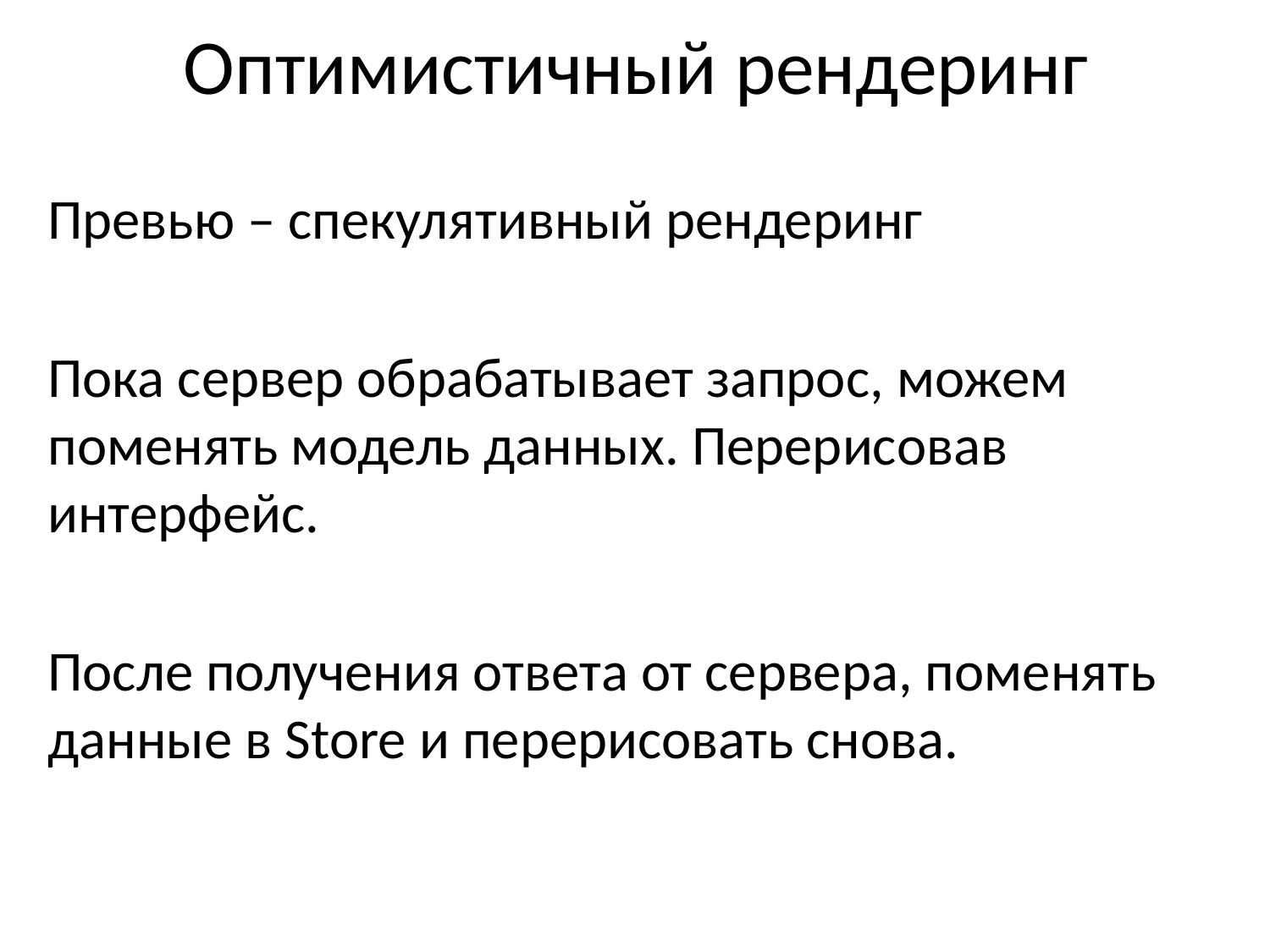

# Оптимистичный рендеринг
Превью – спекулятивный рендеринг

Пока сервер обрабатывает запрос, можем поменять модель данных. Перерисовав интерфейс.

После получения ответа от сервера, поменять данные в Store и перерисовать снова.